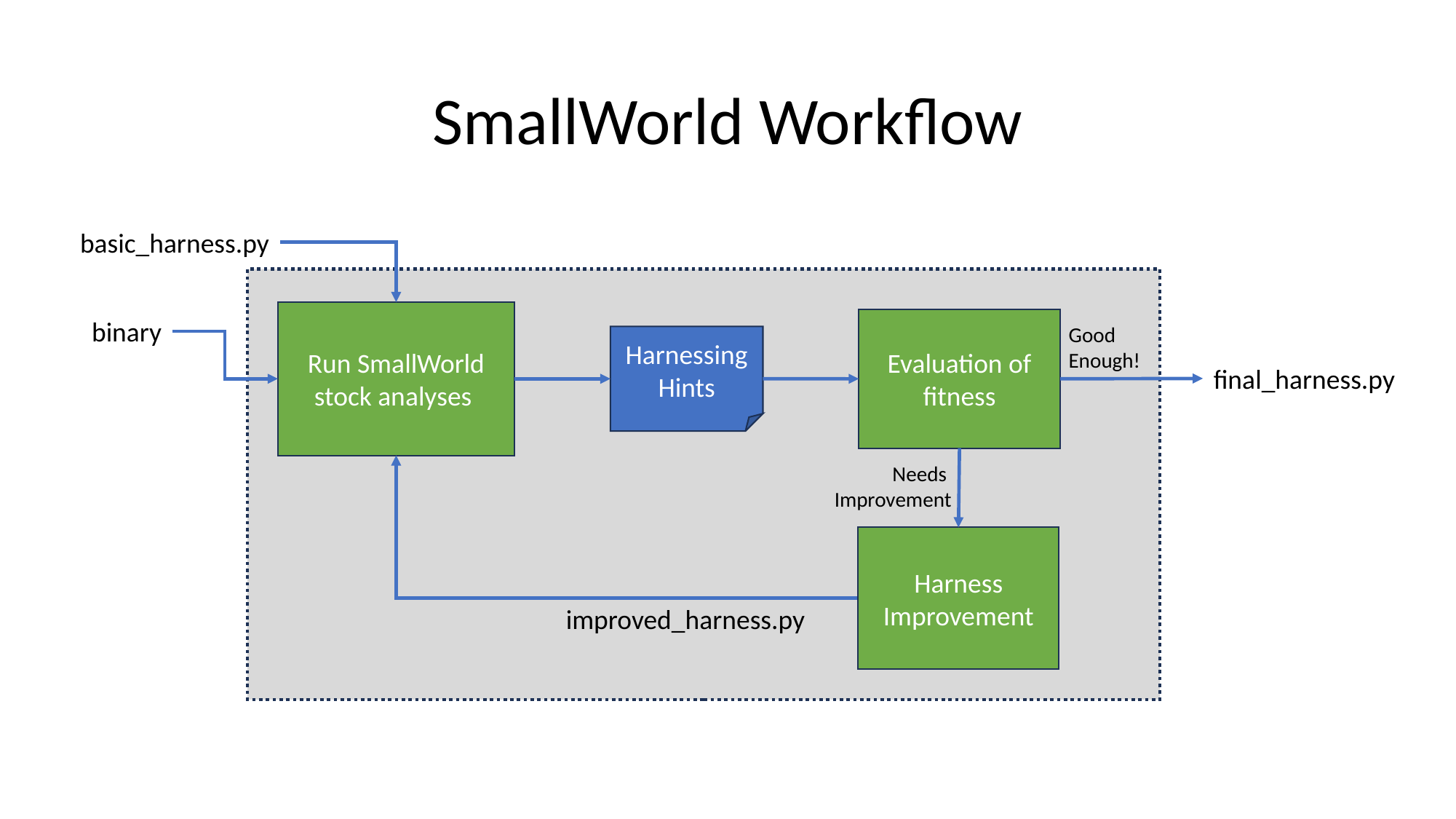

# SmallWorld Workflow
basic_harness.py

Run SmallWorld stock analyses
Evaluation of fitness
binary
Good
Enough!
Harnessing Hints
final_harness.py

Needs
Improvement
Harness Improvement
improved_harness.py